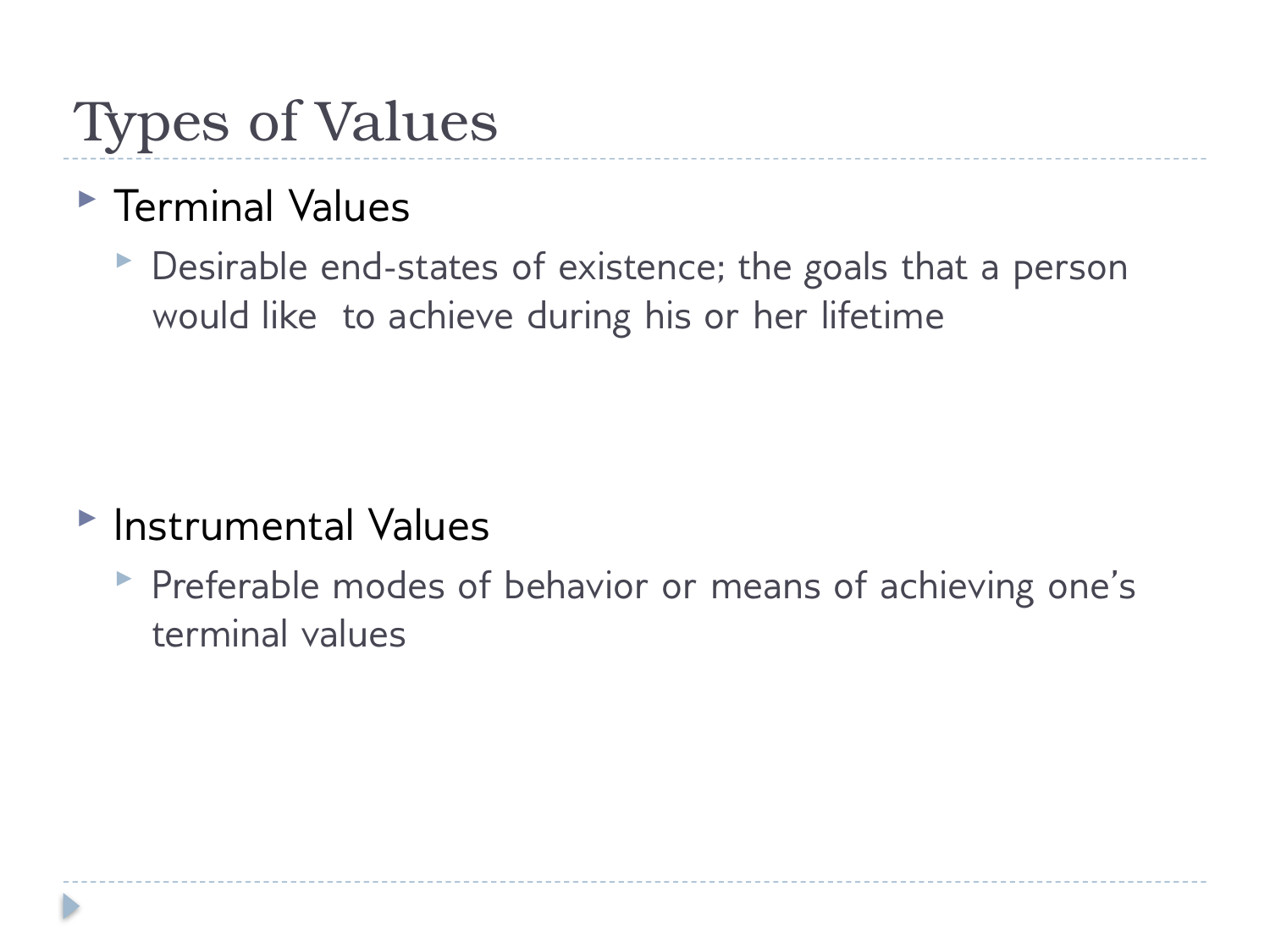

# Types of Values
Terminal Values
Desirable end-states of existence; the goals that a person would like  to achieve during his or her lifetime

Instrumental Values
Preferable modes of behavior or means of achieving one’s terminal values